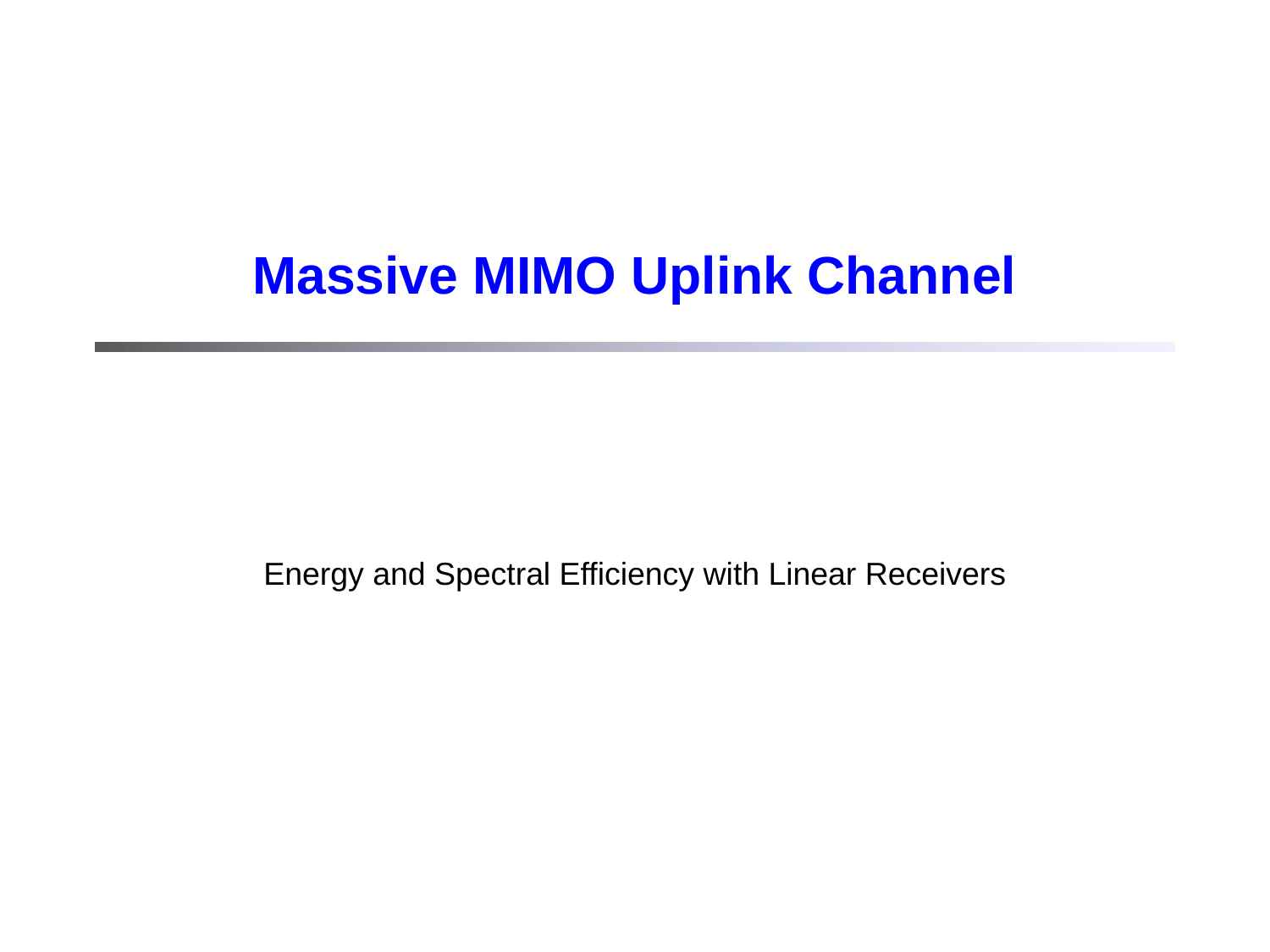

# Massive MIMO Uplink Channel
Energy and Spectral Efficiency with Linear Receivers